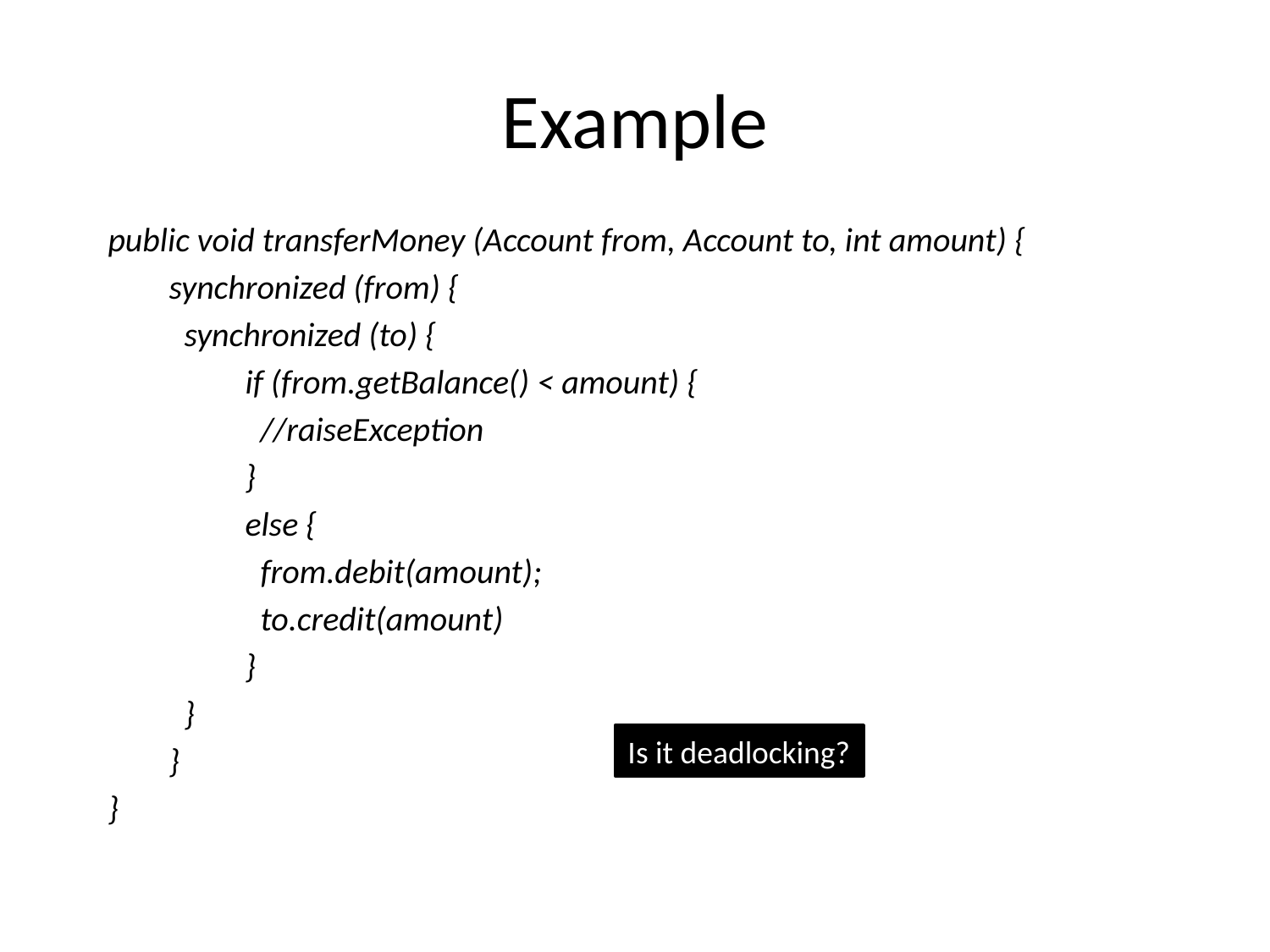

# Example
public void transferMoney (Account from, Account to, int amount) {
        synchronized (from) {
	synchronized (to) {
	        if (from.getBalance() < amount) {
		//raiseException
	        }
	        else {
		from.debit(amount);
		to.credit(amount)
	        }
	}
        }
}
Is it deadlocking?